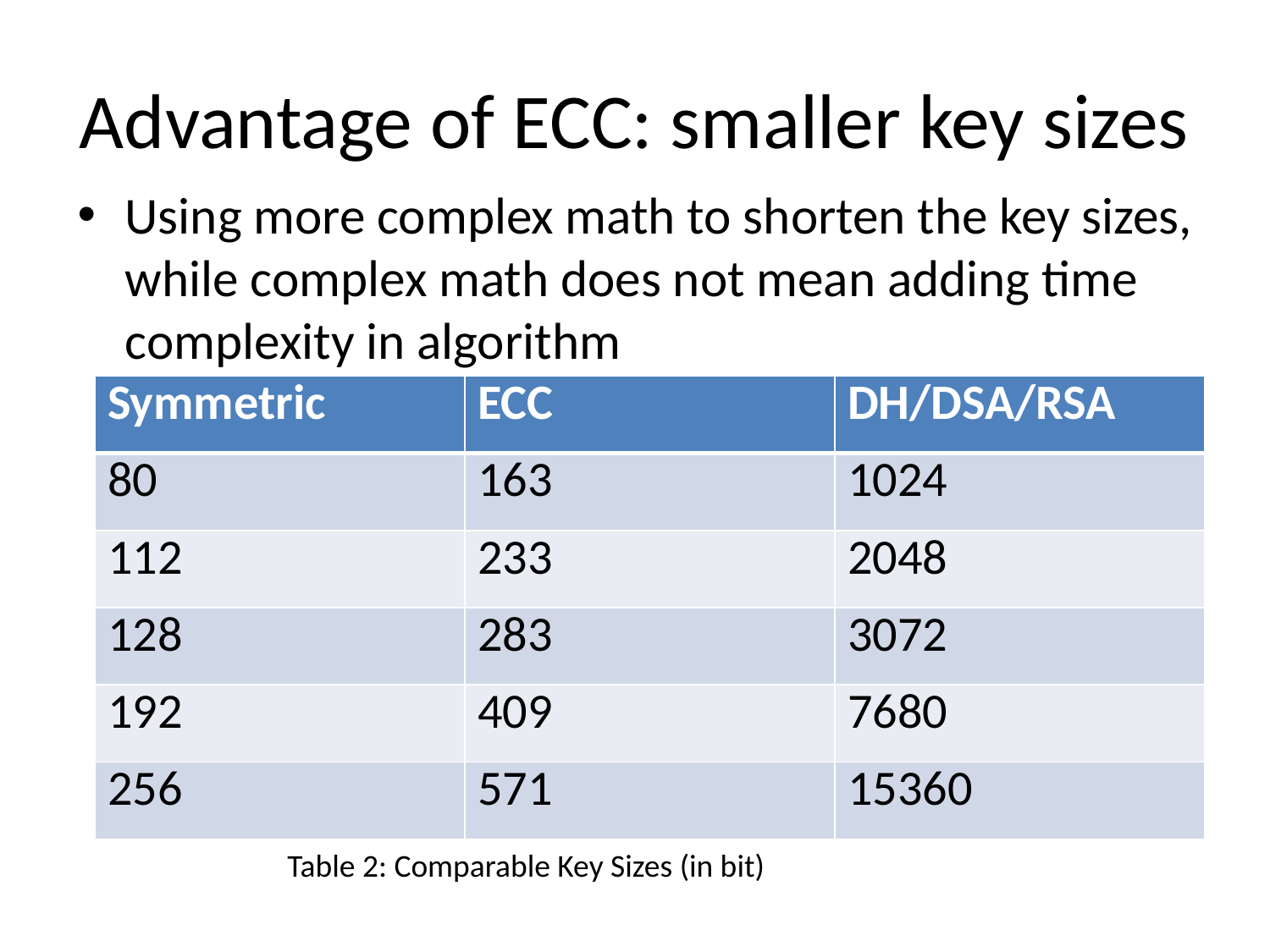

# Advantage of ECC: smaller key sizes
Using more complex math to shorten the key sizes, while complex math does not mean adding time complexity in algorithm
| Symmetric | ECC | DH/DSA/RSA |
| --- | --- | --- |
| 80 | 163 | 1024 |
| 112 | 233 | 2048 |
| 128 | 283 | 3072 |
| 192 | 409 | 7680 |
| 256 | 571 | 15360 |
Table 2: Comparable Key Sizes (in bit)